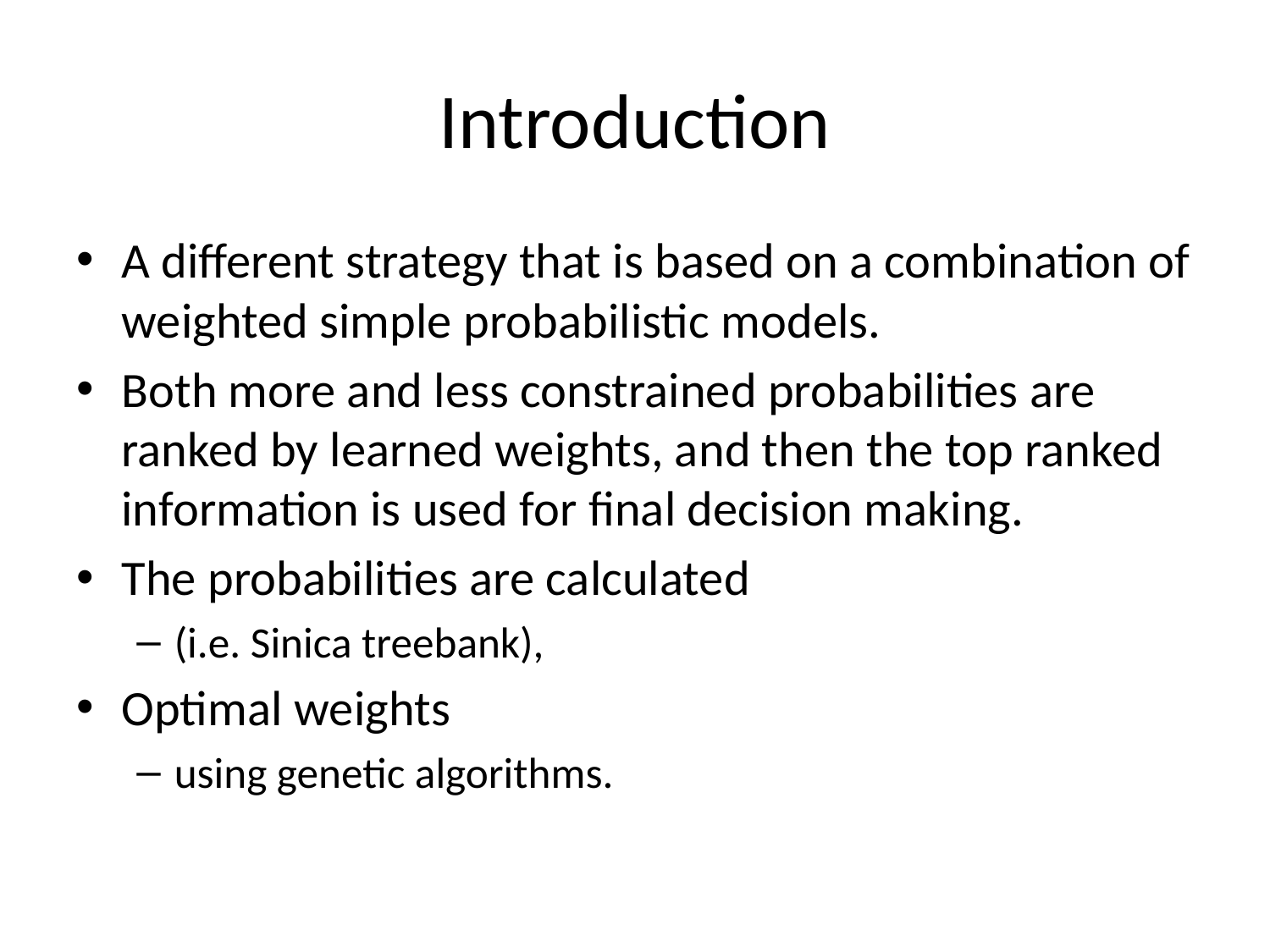

# Introduction
A different strategy that is based on a combination of weighted simple probabilistic models.
Both more and less constrained probabilities are ranked by learned weights, and then the top ranked information is used for final decision making.
The probabilities are calculated
(i.e. Sinica treebank),
Optimal weights
using genetic algorithms.